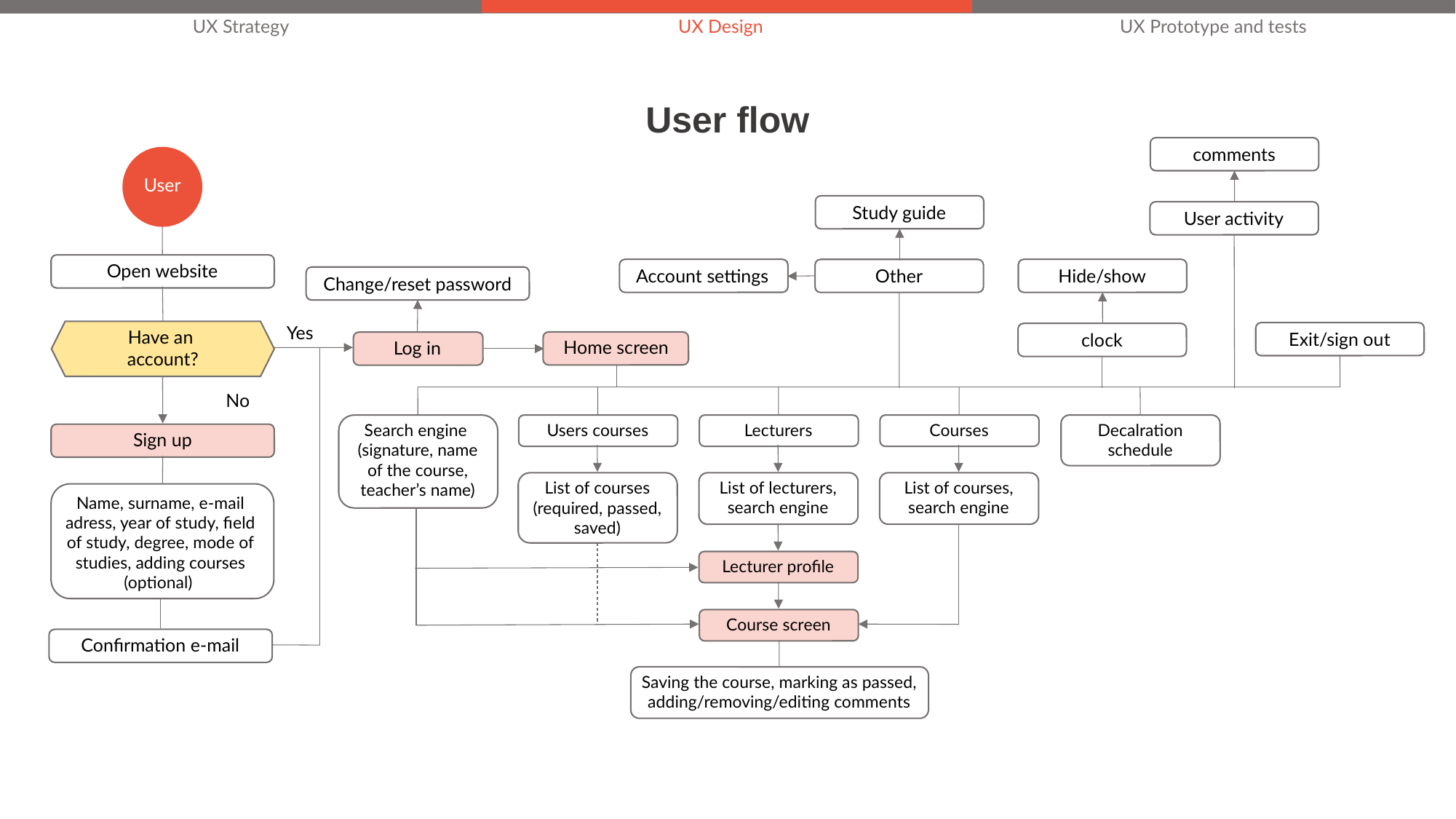

UX Strategy
UX Design
UX Prototype and tests
User flow

comments

User

Study guide

User activity
Open website

Account settings
Hide/show
Other

Change/reset password
Yes
Have an
account?

Exit/sign out

clock
Home screen
Log in

No
Search engine
(signature, name of the course, teacher’s name)
Users courses
Lecturers
Courses
Decalration schedule

Sign up

List of courses (required, passed, saved)
List of lecturers, search engine
List of courses, search engine

Name, surname, e-mail adress, year of study, field of study, degree, mode of studies, adding courses (optional)
Lecturer profile

Course screen

Confirmation e-mail

Saving the course, marking as passed, adding/removing/editing comments